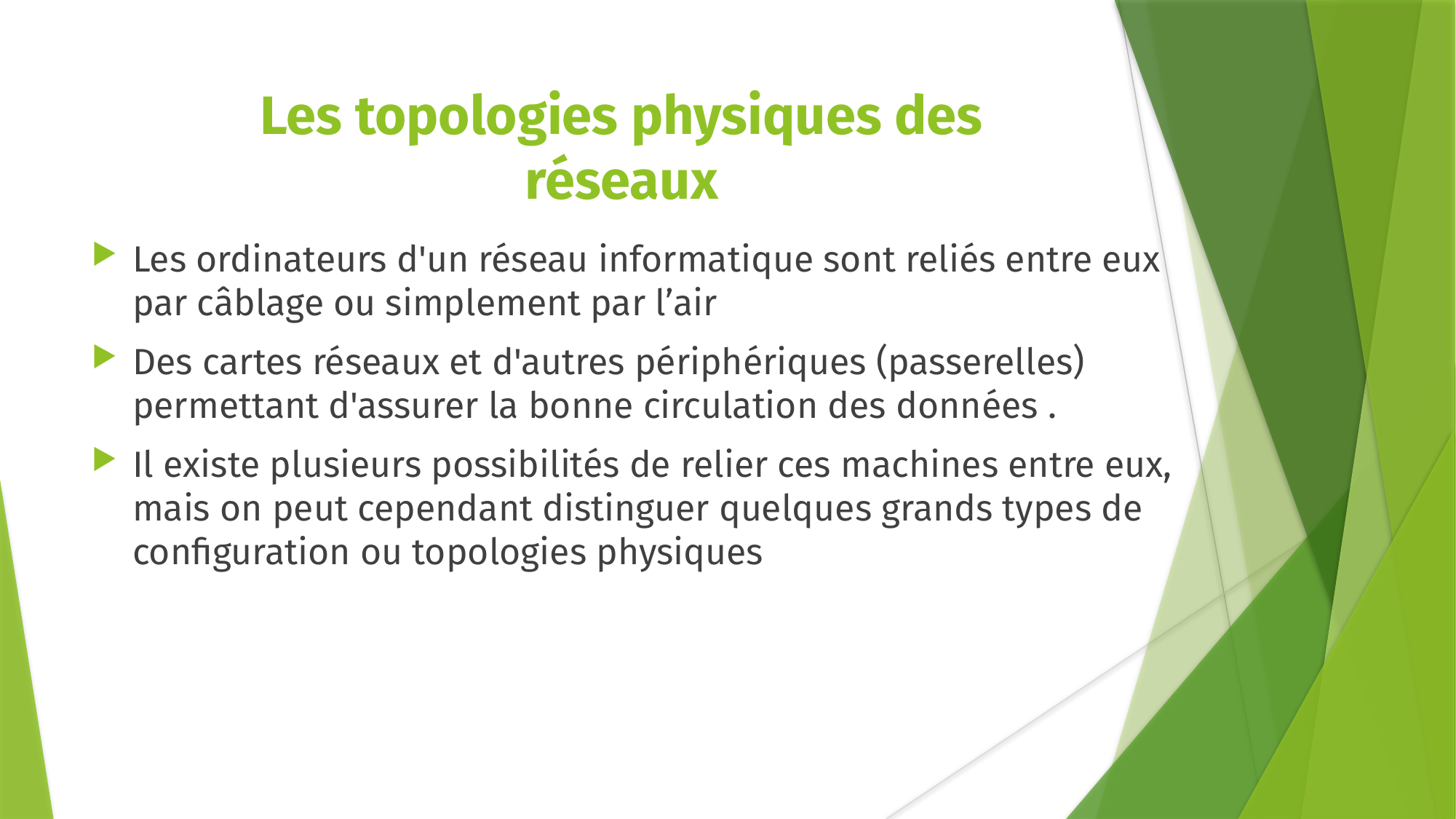

Les topologies physiques des
réseaux
Les ordinateurs d'un réseau informatique sont reliés entre eux par câblage ou simplement par l’air
Des cartes réseaux et d'autres périphériques (passerelles) permettant d'assurer la bonne circulation des données .
Il existe plusieurs possibilités de relier ces machines entre eux, mais on peut cependant distinguer quelques grands types de configuration ou topologies physiques